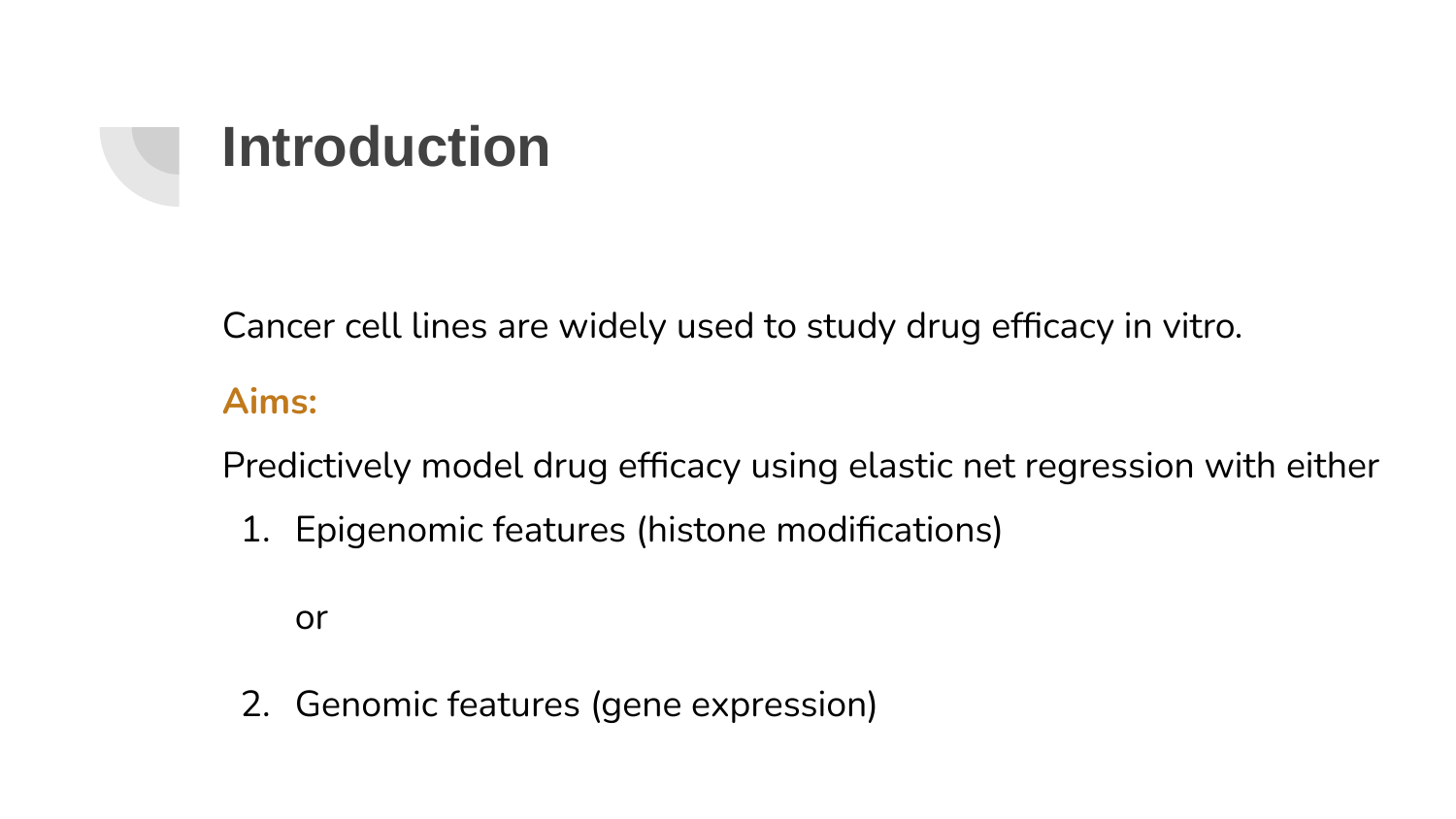

# Introduction
Cancer cell lines are widely used to study drug efficacy in vitro.
Aims:
Predictively model drug efficacy using elastic net regression with either
Epigenomic features (histone modifications)
or
Genomic features (gene expression)